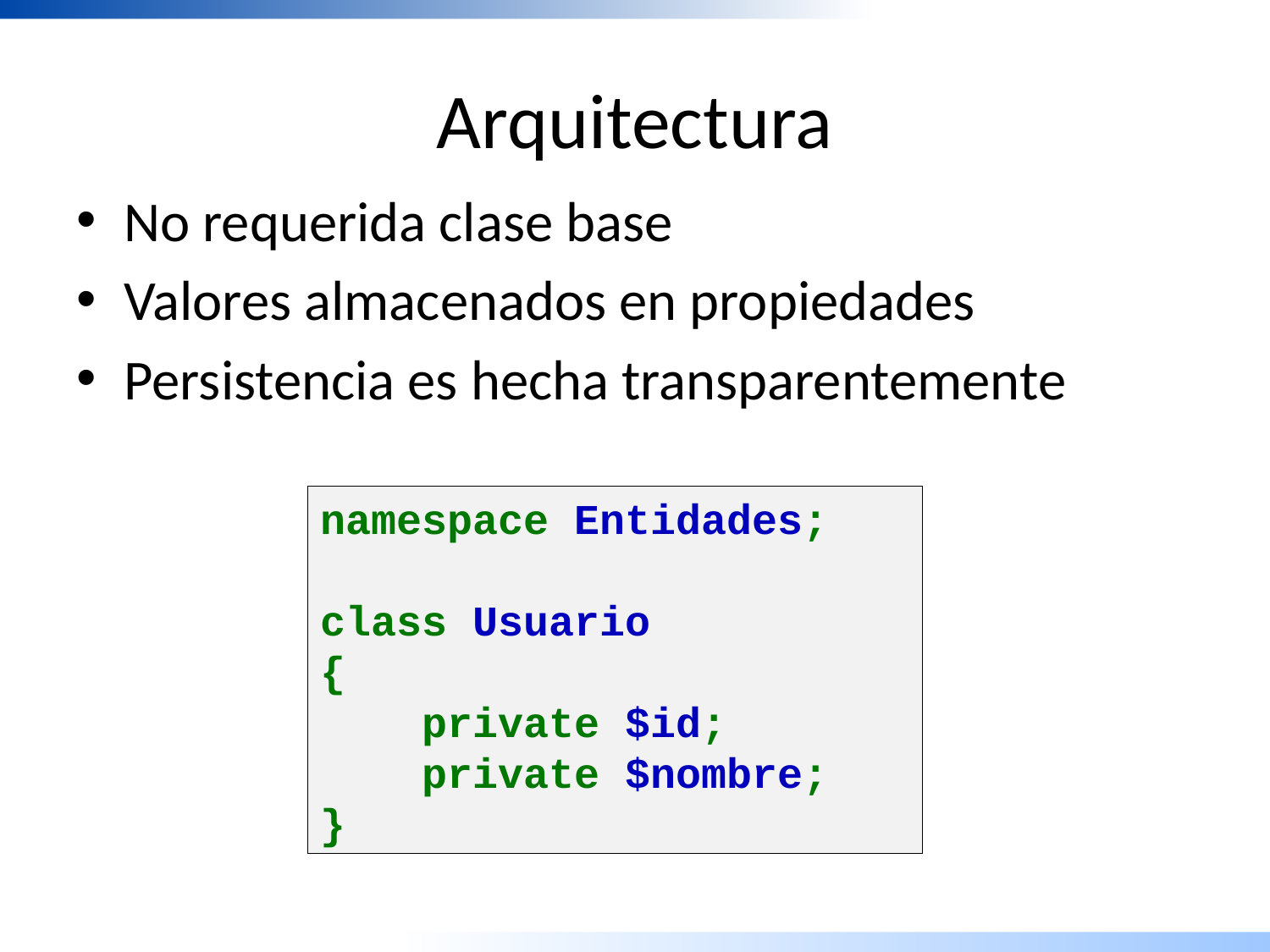

# Arquitectura
No requerida clase base
Valores almacenados en propiedades
Persistencia es hecha transparentemente
namespace Entidades;
class Usuario
{
    private $id;
    private $nombre;
}